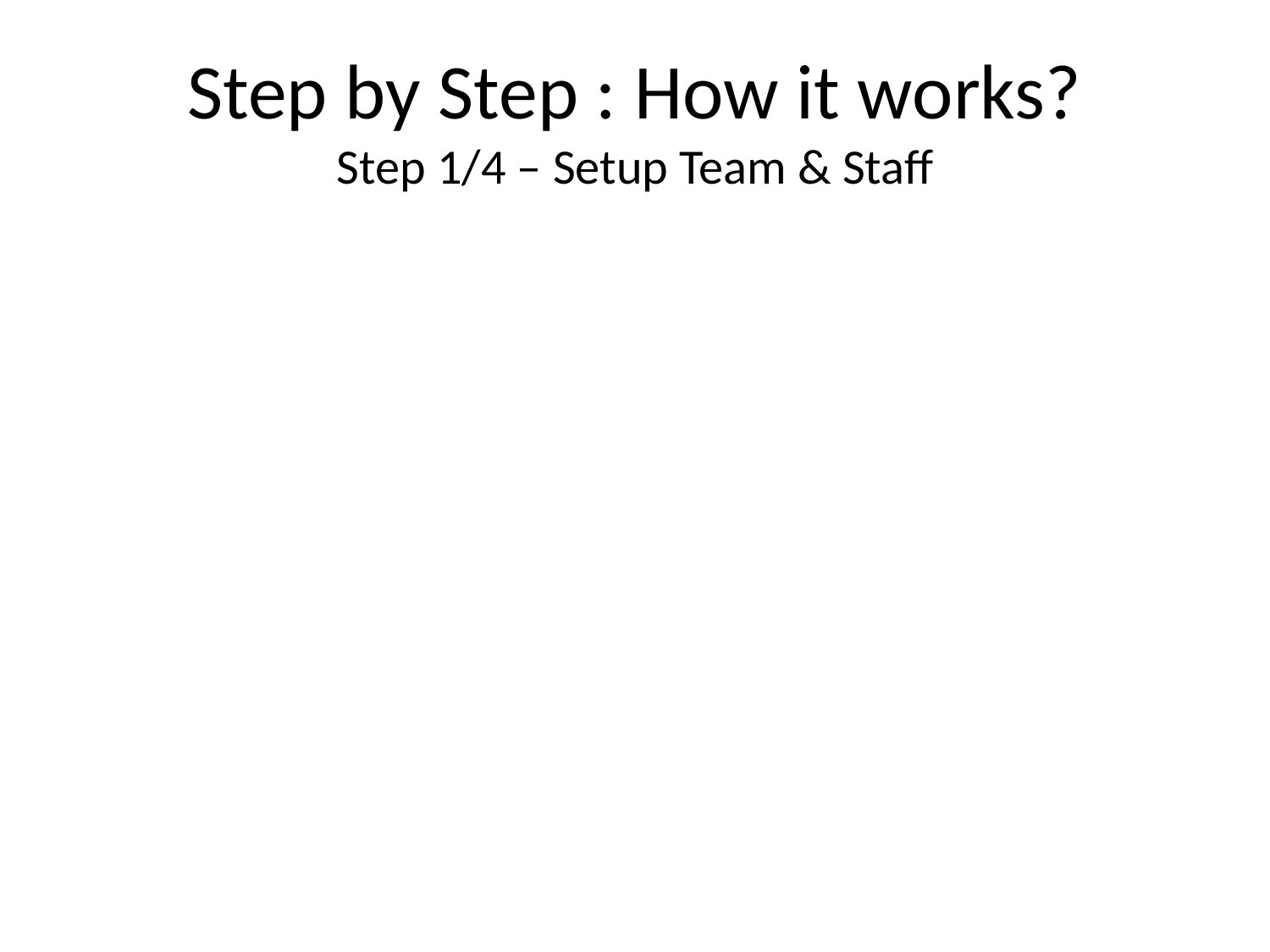

# Step by Step : How it works? Step 1/4 – Setup Team & Staff